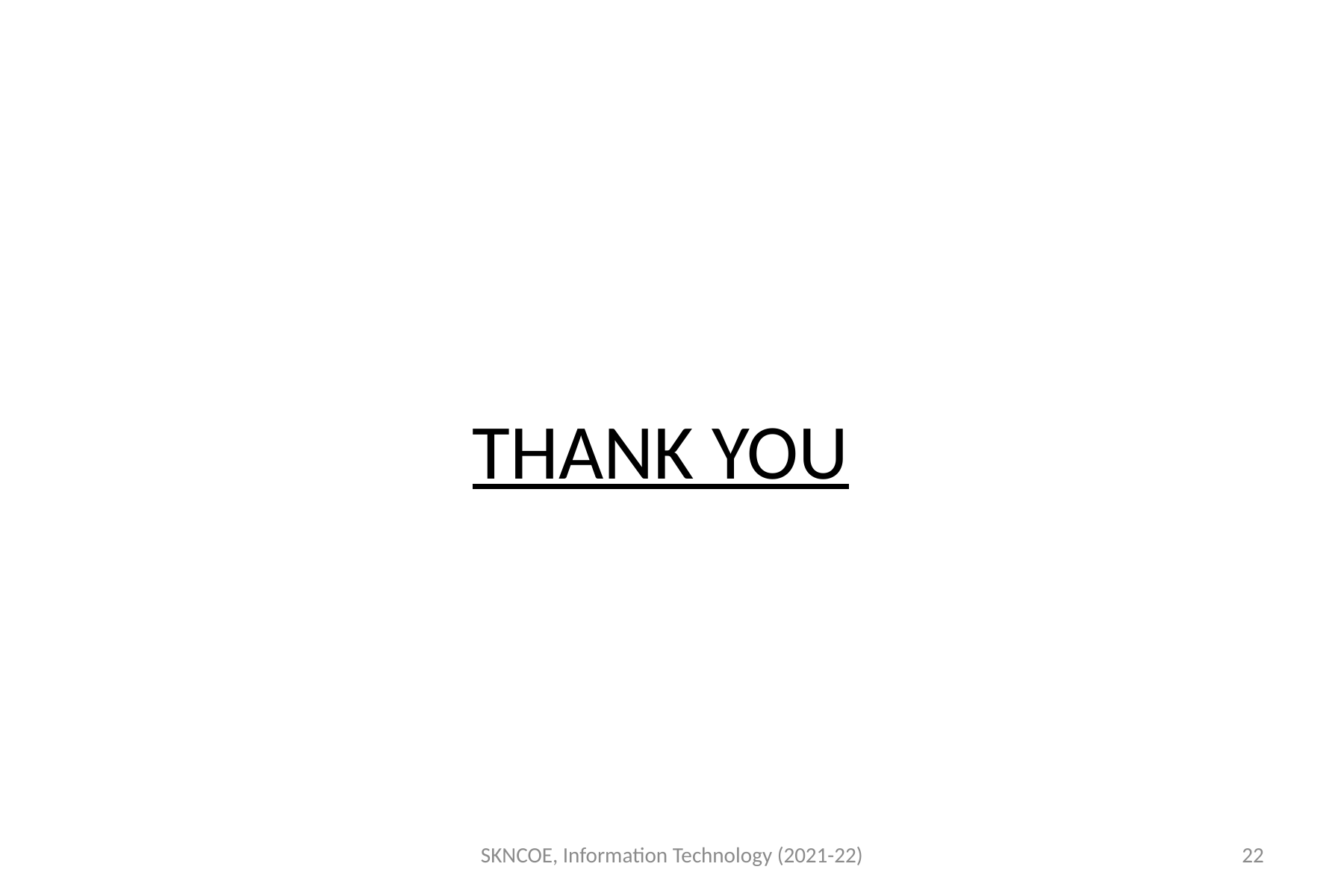

# THANK YOU
SKNCOE, Information Technology (2021-22)
22